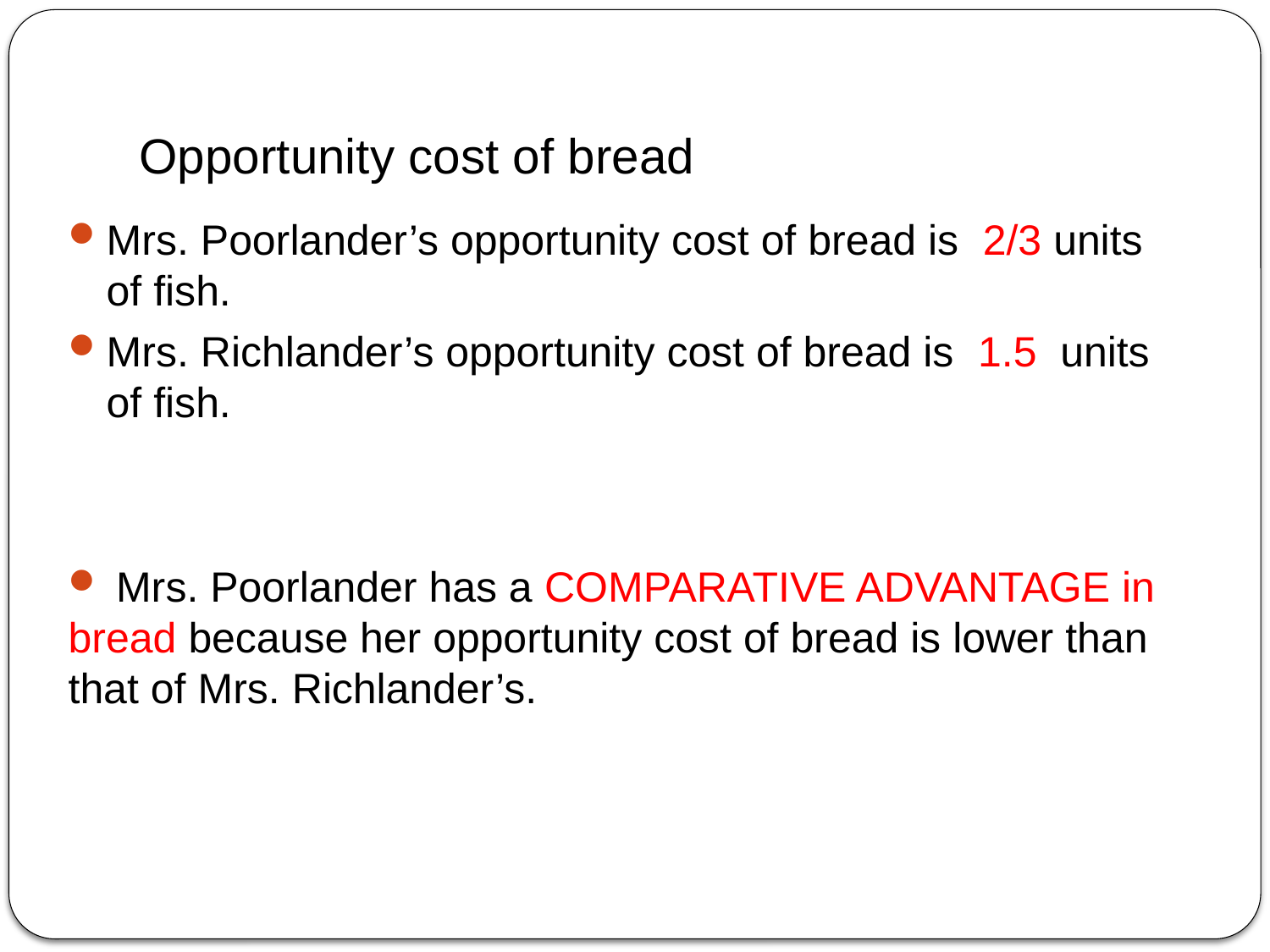

# Opportunity cost of bread
Mrs. Poorlander’s opportunity cost of bread is  2/3 units of fish.
Mrs. Richlander’s opportunity cost of bread is  1.5  units of fish.

 Mrs. Poorlander has a COMPARATIVE ADVANTAGE in bread because her opportunity cost of bread is lower than that of Mrs. Richlander’s.